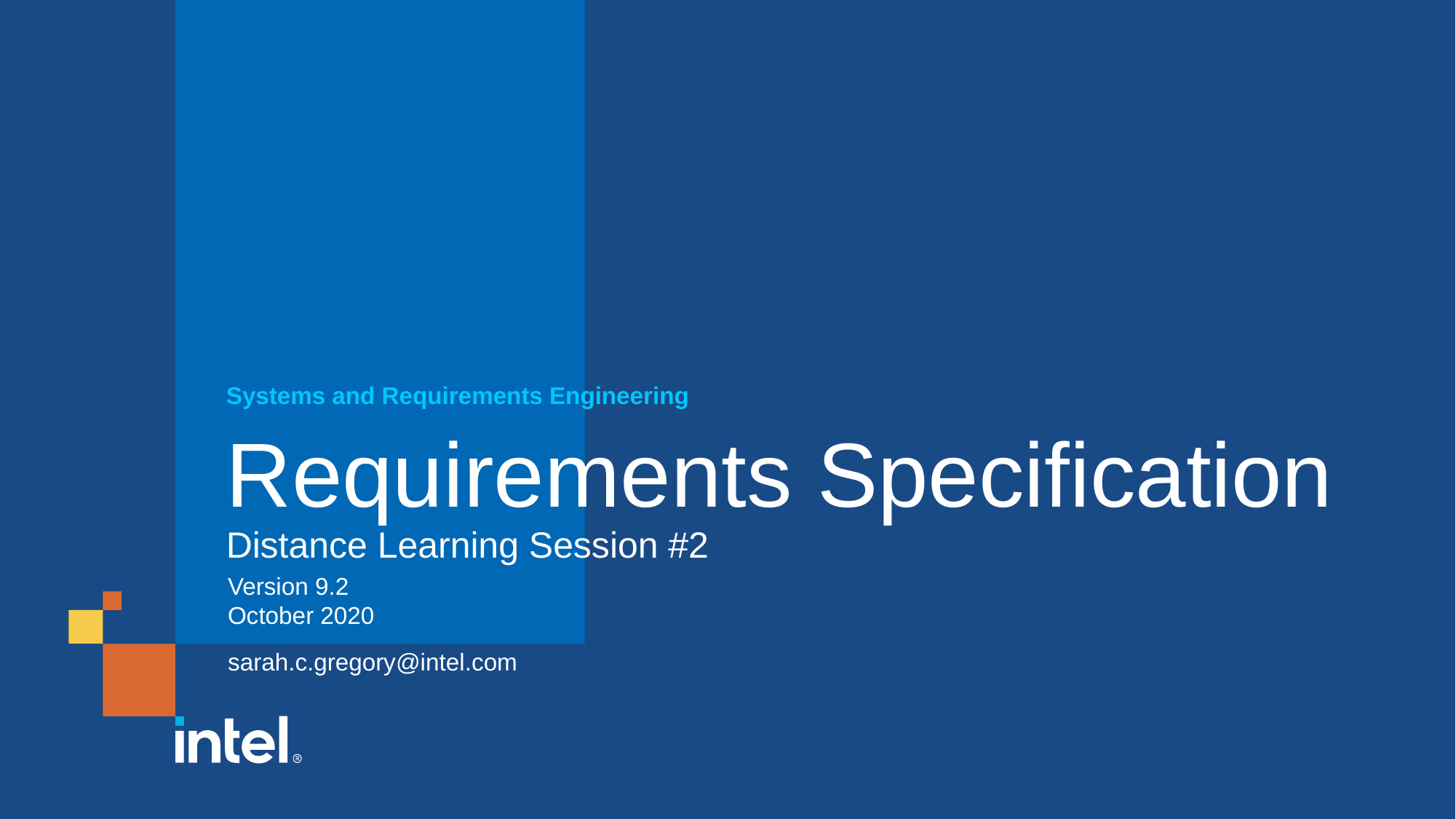

Systems and Requirements Engineering
# Requirements Specification Distance Learning Session #2
Version 9.2
October 2020
sarah.c.gregory@intel.com